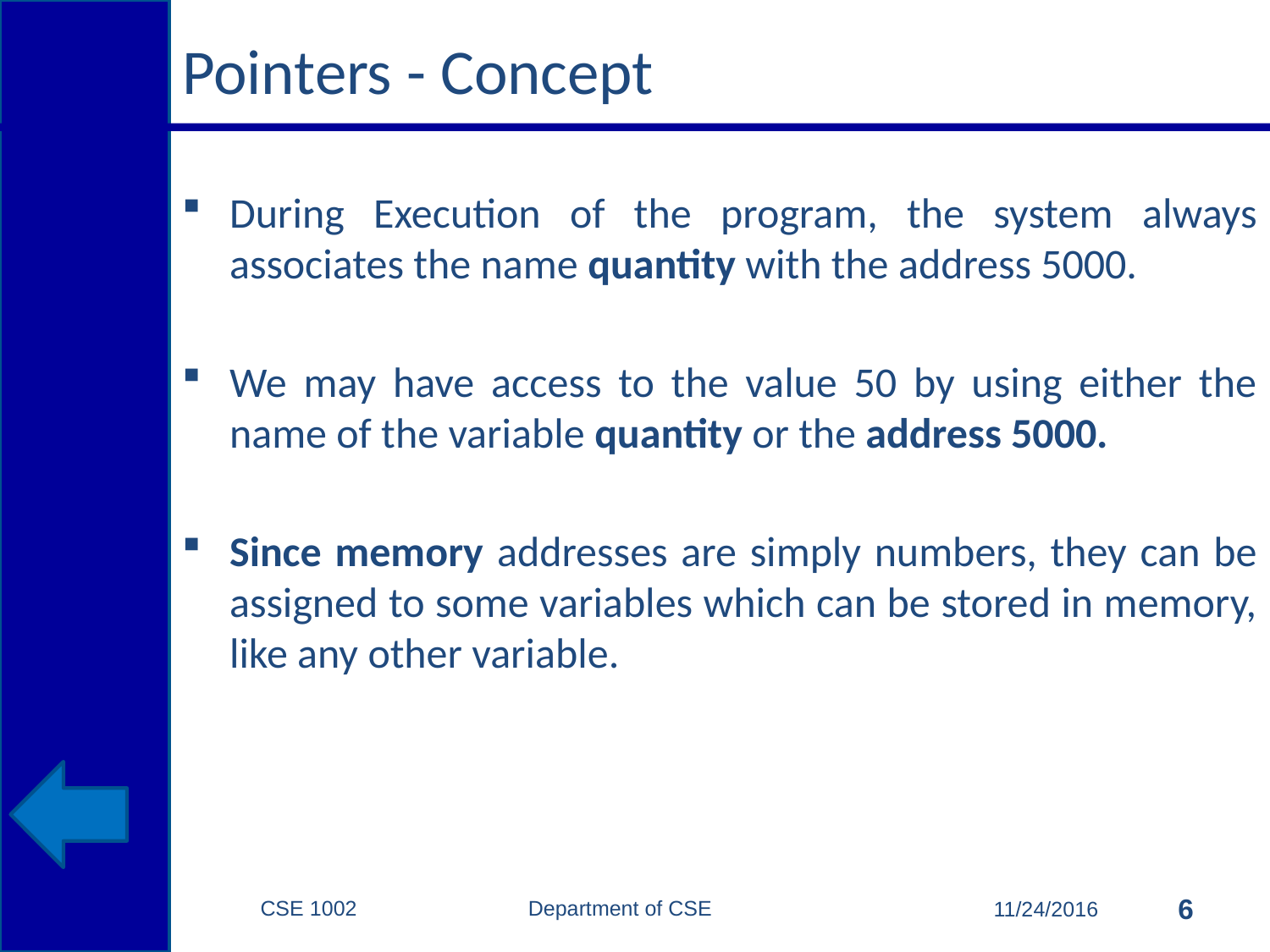

# Pointers - Concept
During Execution of the program, the system always associates the name quantity with the address 5000.

We may have access to the value 50 by using either the name of the variable quantity or the address 5000.

Since memory addresses are simply numbers, they can be assigned to some variables which can be stored in memory, like any other variable.

CSE 1002                             Department of CSE
6
11/24/2016